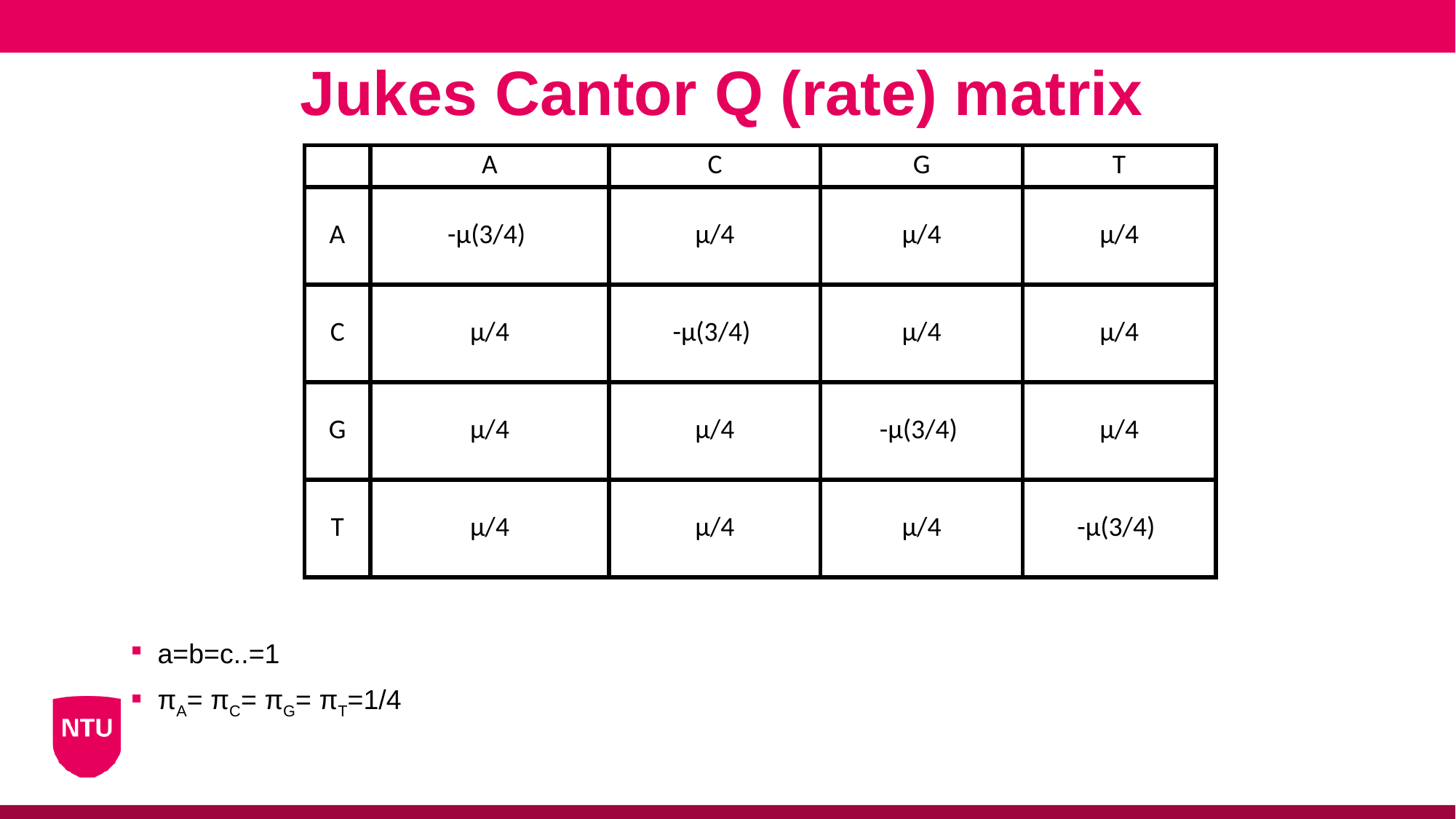

Jukes Cantor Q (rate) matrix
|  | A | C | G | T |
| --- | --- | --- | --- | --- |
| A | -μ(3/4) | μ/4 | μ/4 | μ/4 |
| C | μ/4 | -μ(3/4) | μ/4 | μ/4 |
| G | μ/4 | μ/4 | -μ(3/4) | μ/4 |
| T | μ/4 | μ/4 | μ/4 | -μ(3/4) |

a=b=c..=1
πA= πC= πG= πT=1/4